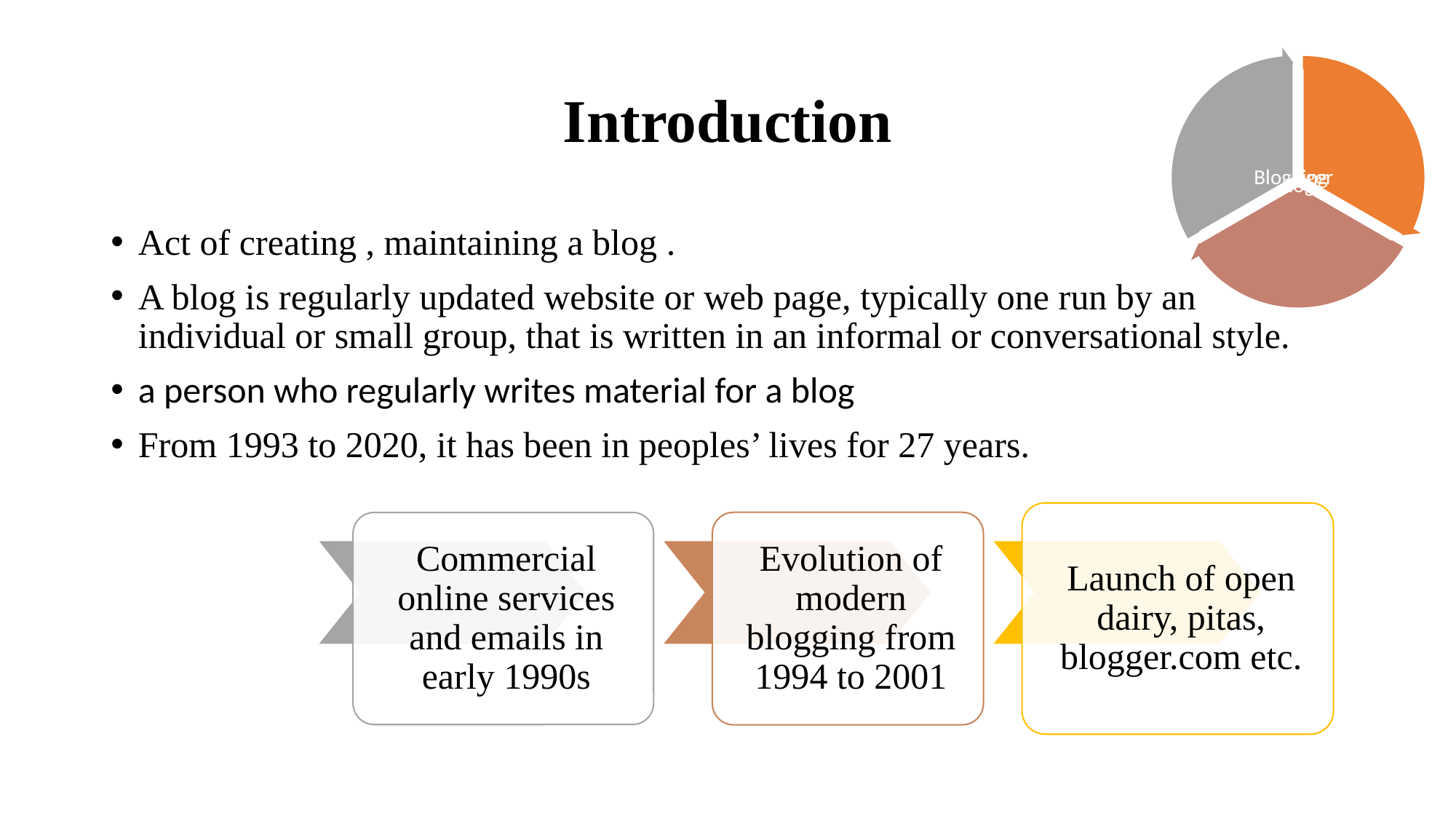

# Introduction
Blogger
Blog
Blogging
Act of creating , maintaining a blog .
A blog is regularly updated website or web page, typically one run by an individual or small group, that is written in an informal or conversational style.
a person who regularly writes material for a blog
From 1993 to 2020, it has been in peoples’ lives for 27 years.

Commercial online services and emails in early 1990s
Evolution of modern blogging from 1994 to 2001
Launch of open dairy, pitas, blogger.com etc.